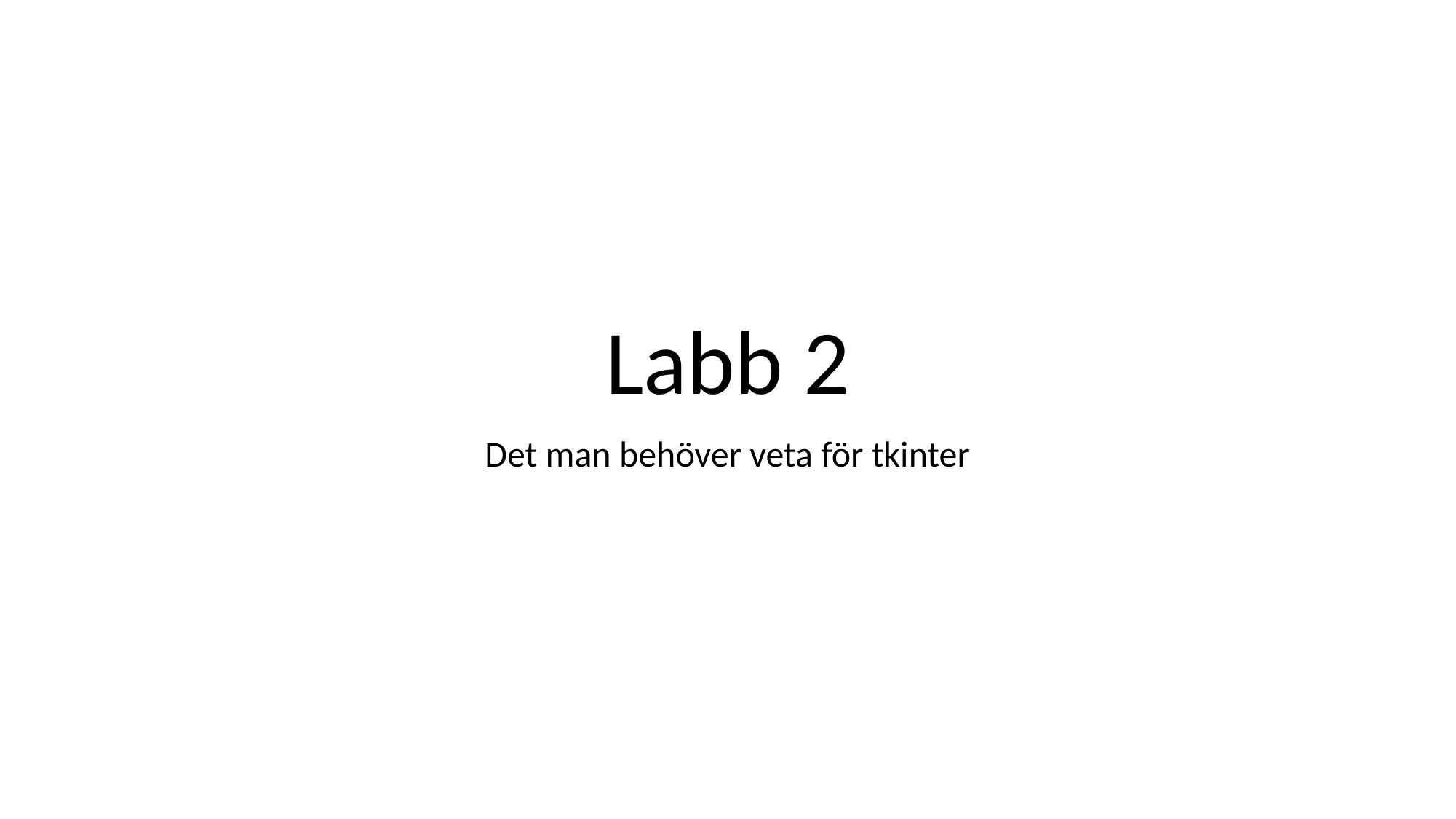

# Labb 2
Det man behöver veta för tkinter